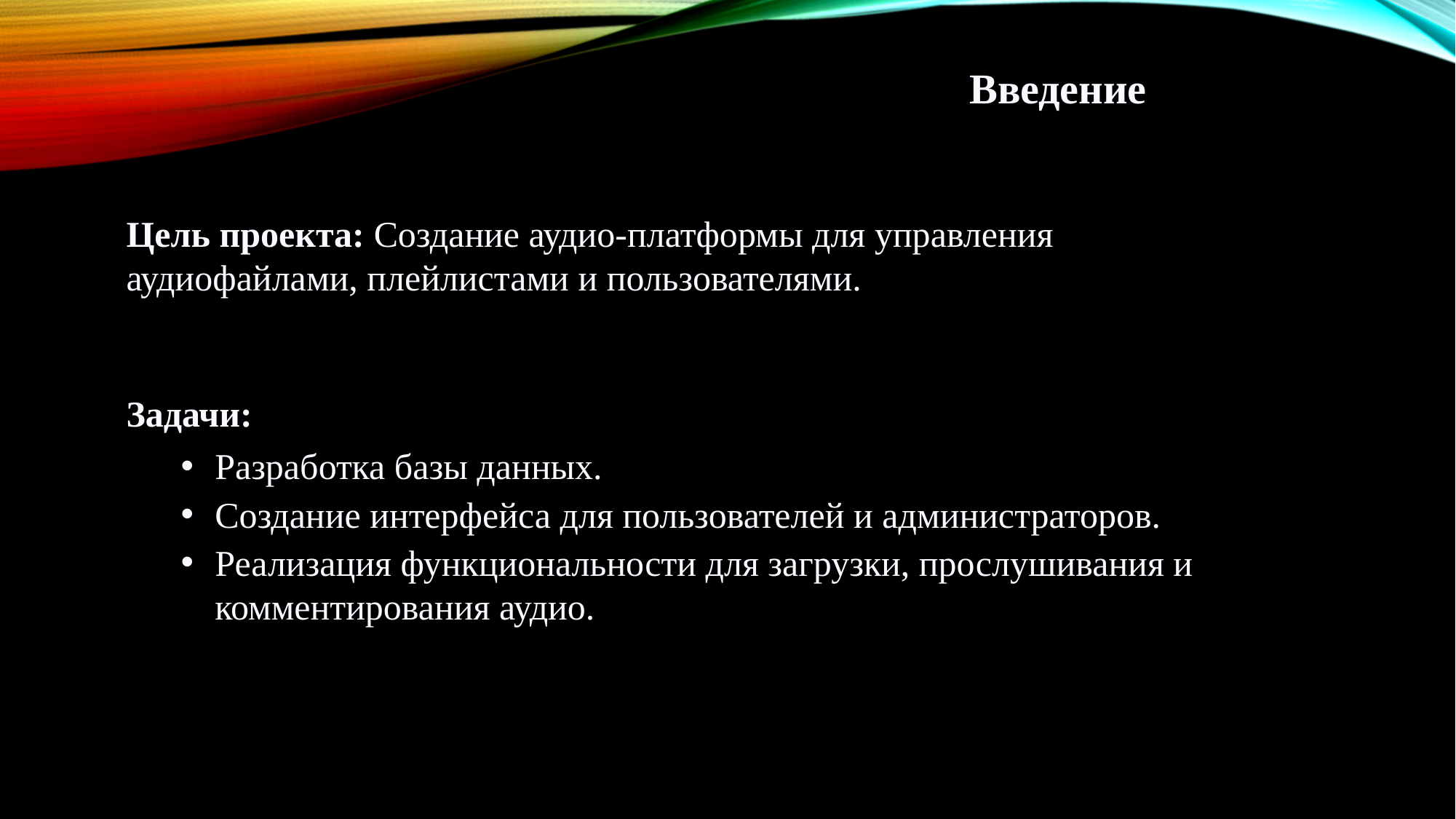

Введение
Цель проекта: Создание аудио-платформы для управления аудиофайлами, плейлистами и пользователями.

Задачи:
Разработка базы данных.
Создание интерфейса для пользователей и администраторов.
Реализация функциональности для загрузки, прослушивания и комментирования аудио.